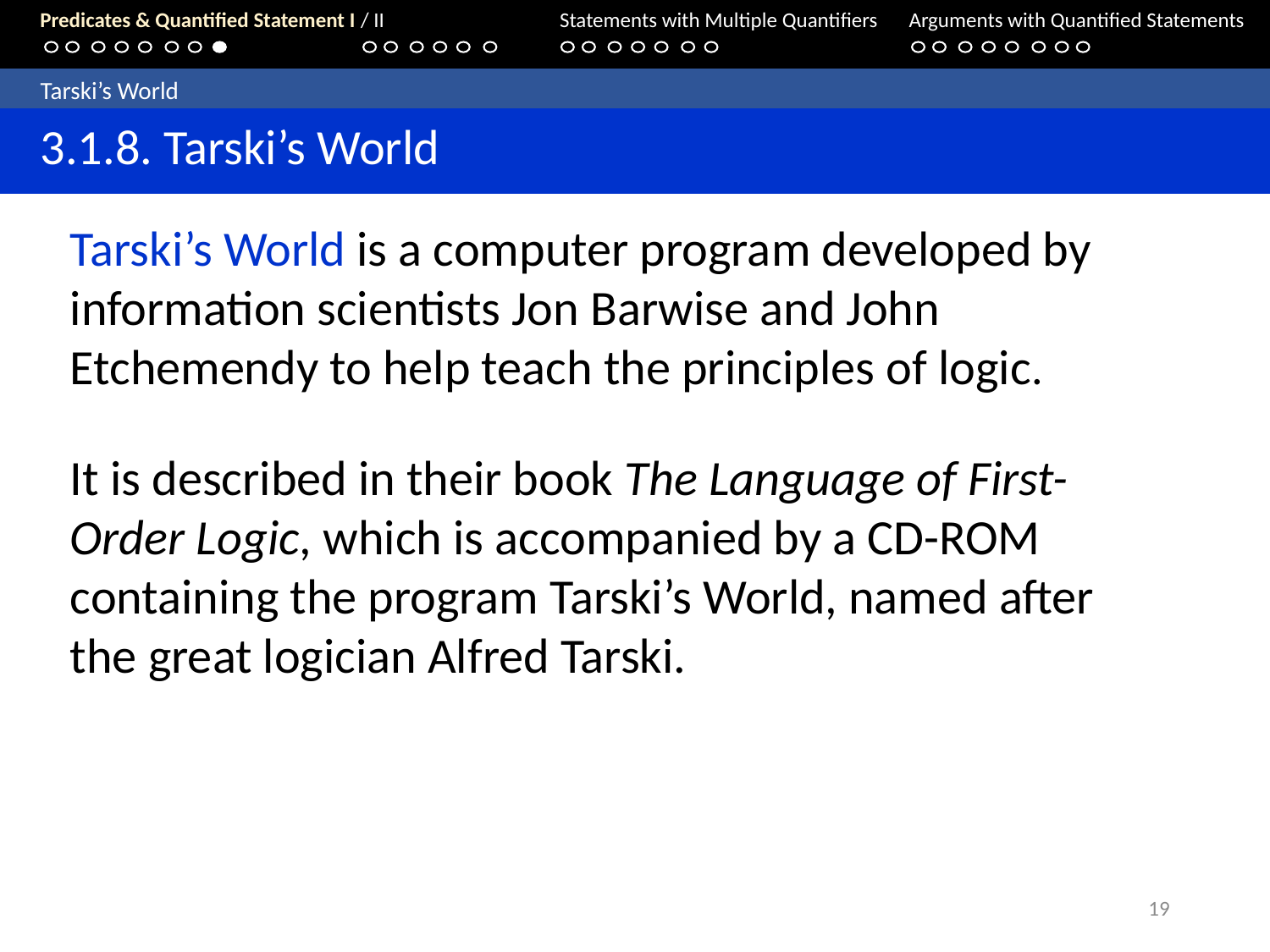

Predicates & Quantified Statement I / II	Statements with Multiple Quantifiers	Arguments with Quantified Statements

	Tarski’s World
	3.1.8. Tarski’s World
Tarski’s World is a computer program developed by information scientists Jon Barwise and John Etchemendy to help teach the principles of logic.
It is described in their book The Language of First-Order Logic, which is accompanied by a CD-ROM containing the program Tarski’s World, named after the great logician Alfred Tarski.
19